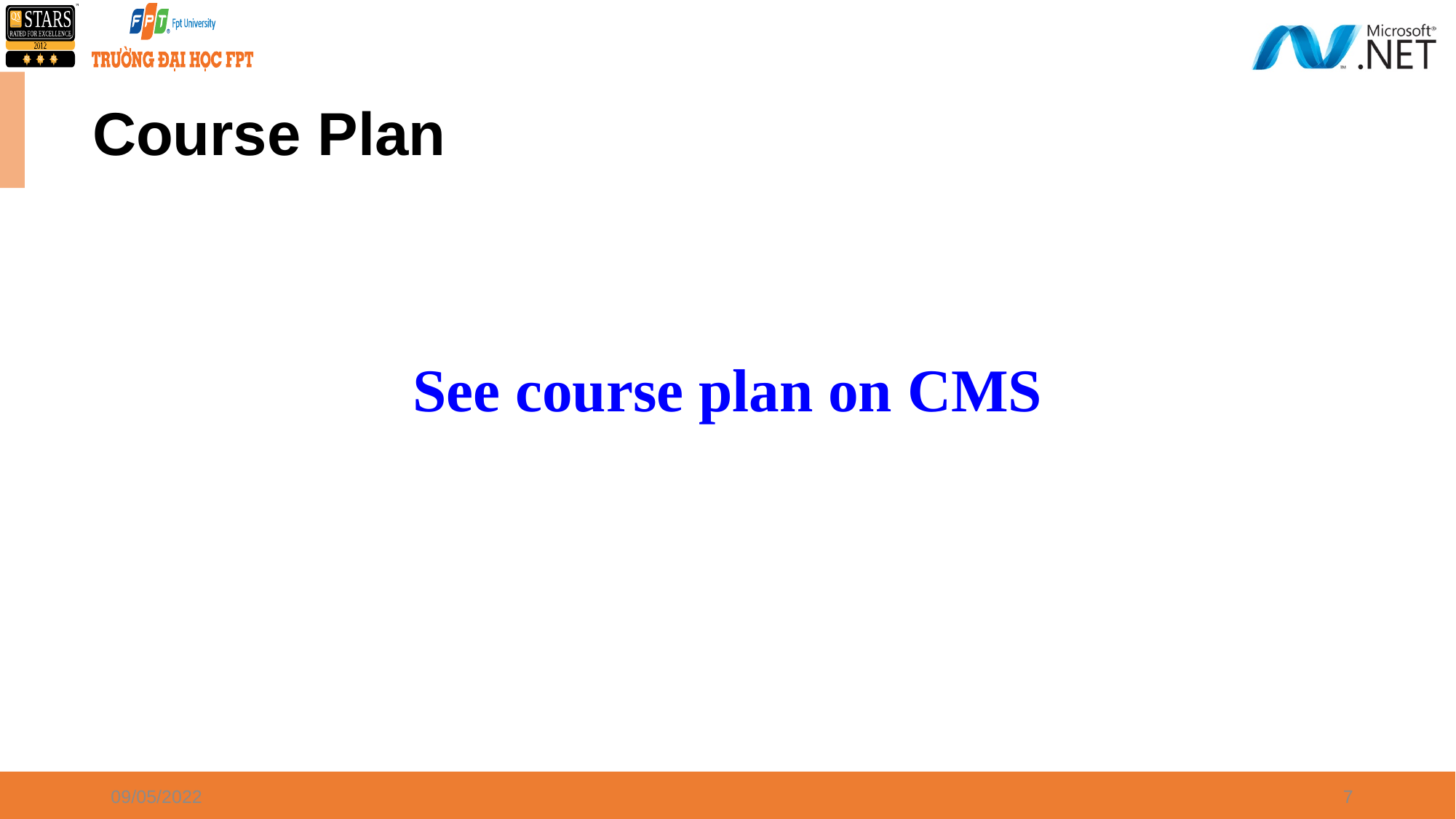

# Course Plan
See course plan on CMS
09/05/2022
7